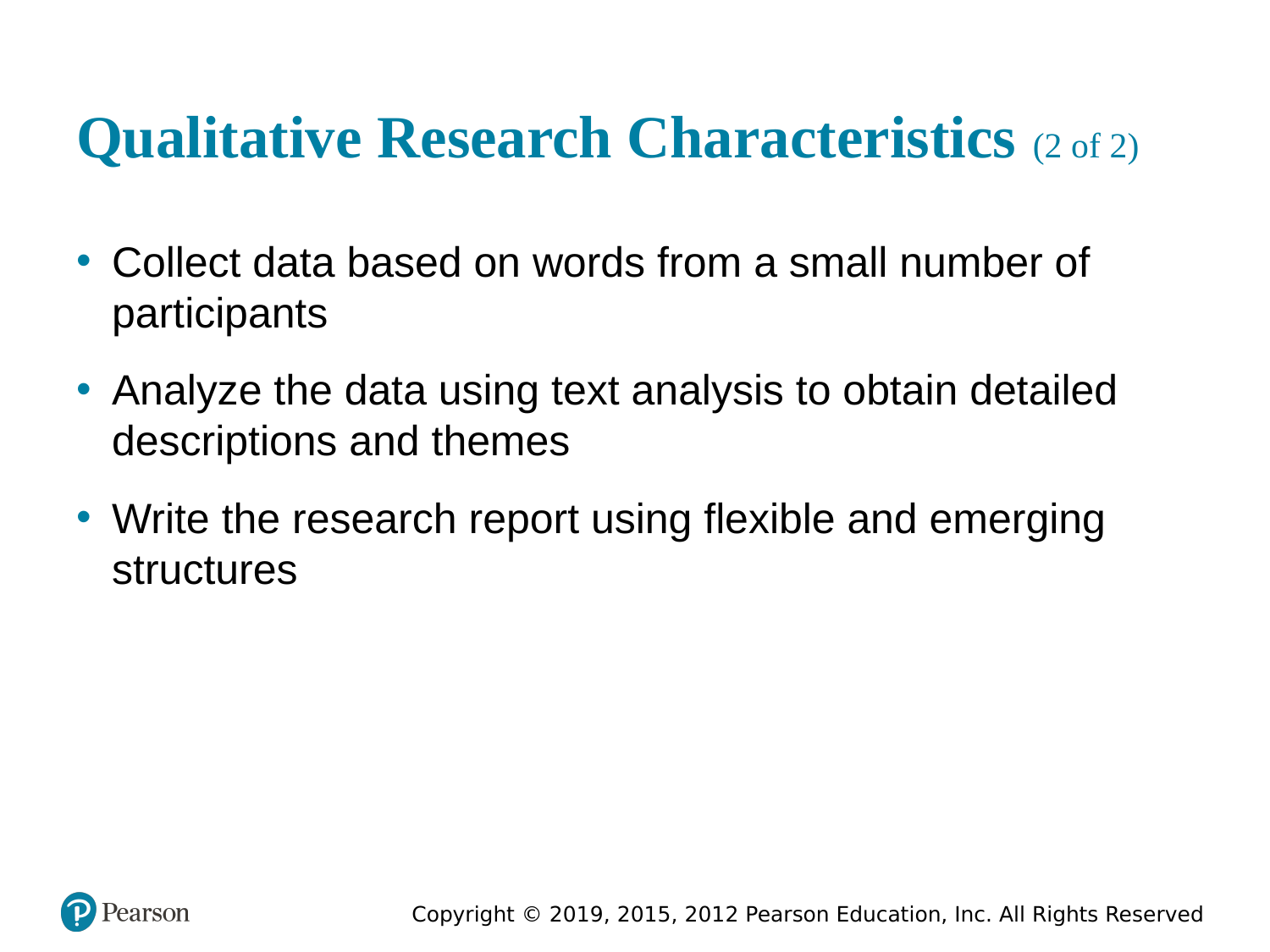

# Qualitative Research Characteristics (2 of 2)
Collect data based on words from a small number of participants
Analyze the data using text analysis to obtain detailed descriptions and themes
Write the research report using flexible and emerging structures